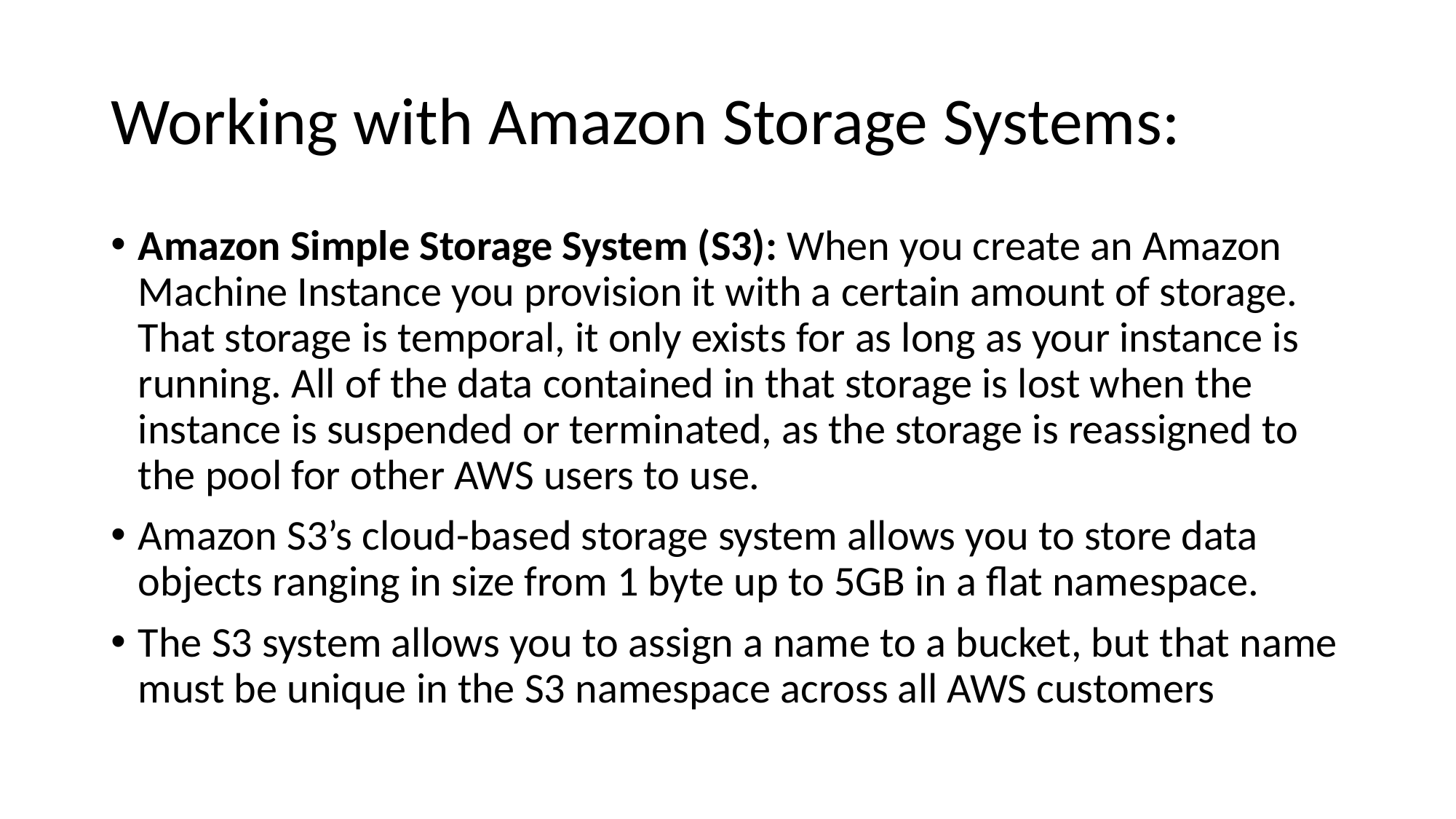

# Working with Amazon Storage Systems:
Amazon Simple Storage System (S3): When you create an Amazon Machine Instance you provision it with a certain amount of storage. That storage is temporal, it only exists for as long as your instance is running. All of the data contained in that storage is lost when the instance is suspended or terminated, as the storage is reassigned to the pool for other AWS users to use.
Amazon S3’s cloud-based storage system allows you to store data objects ranging in size from 1 byte up to 5GB in a flat namespace.
The S3 system allows you to assign a name to a bucket, but that name must be unique in the S3 namespace across all AWS customers